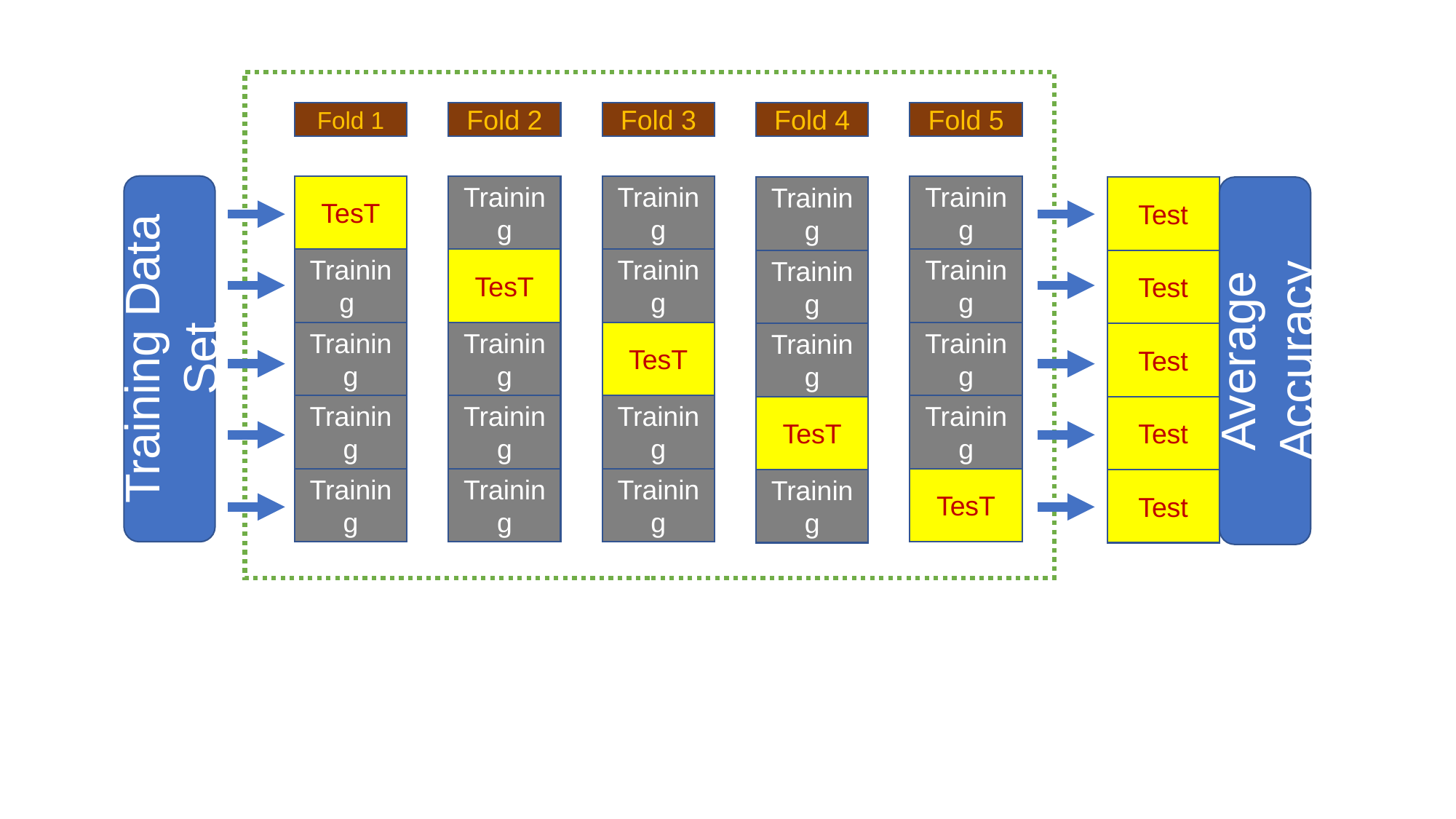

Fold 5
Fold 1
Fold 2
Fold 3
Fold 4
TesT
Training
Training
Training
Training
Test
Training
TesT
Training
Training
Training
Test
Training Data Set
Average Accuracy
Training
Training
TesT
Training
Training
Test
Training
Training
Training
Training
TesT
Test
Training
Training
Training
TesT
Training
Test